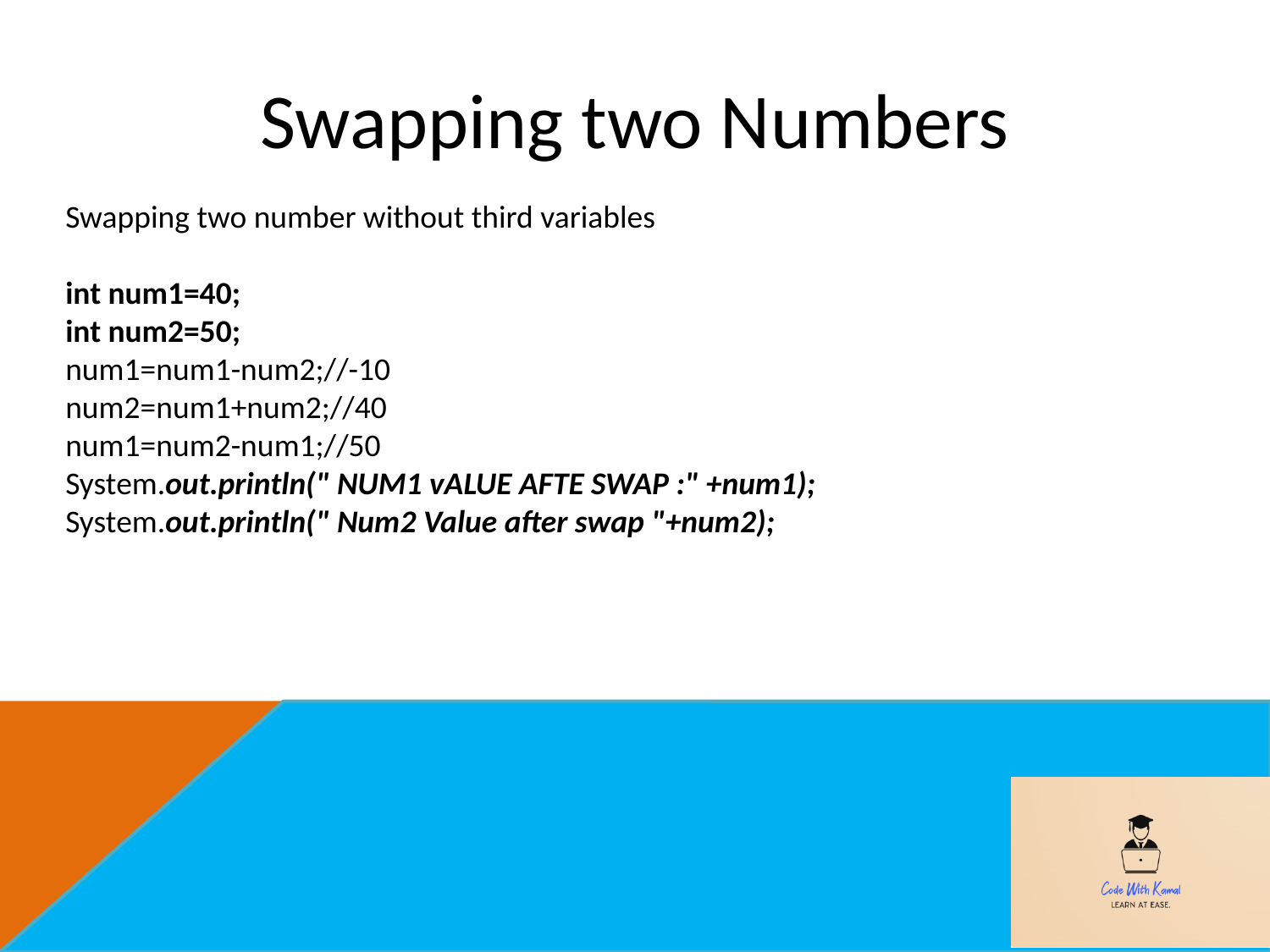

# Swapping two Numbers
Swapping two number without third variables

int num1=40;
int num2=50;
num1=num1-num2;//-10
num2=num1+num2;//40
num1=num2-num1;//50
System.out.println(" NUM1 vALUE AFTE SWAP :" +num1);
System.out.println(" Num2 Value after swap "+num2);